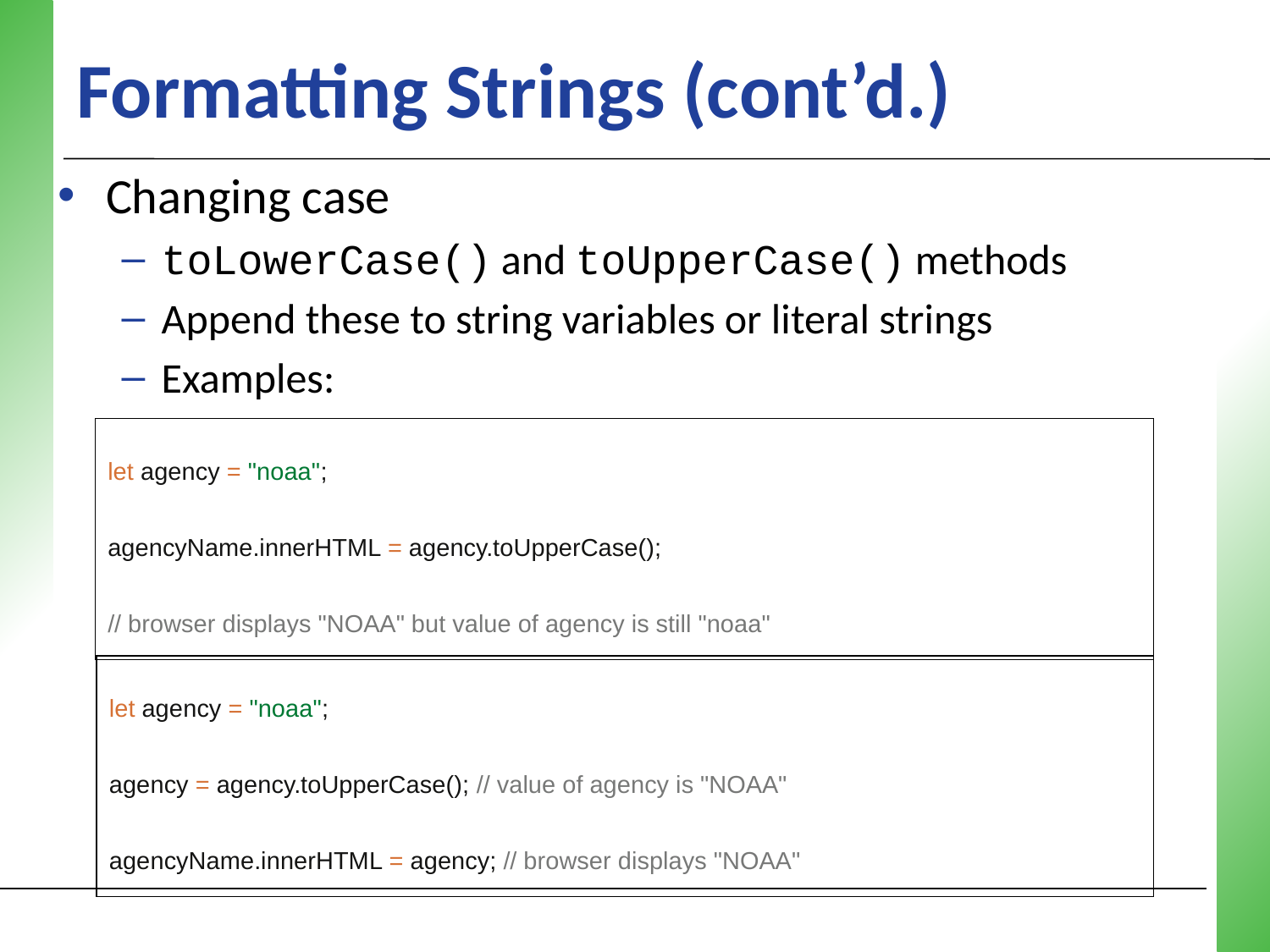

# Formatting Strings (cont’d.)
Changing case
toLowerCase() and toUpperCase() methods
Append these to string variables or literal strings
Examples:
let agency = "noaa";
agencyName.innerHTML = agency.toUpperCase();
// browser displays "NOAA" but value of agency is still "noaa"
let agency = "noaa";
agency = agency.toUpperCase(); // value of agency is "NOAA"
agencyName.innerHTML = agency; // browser displays "NOAA"